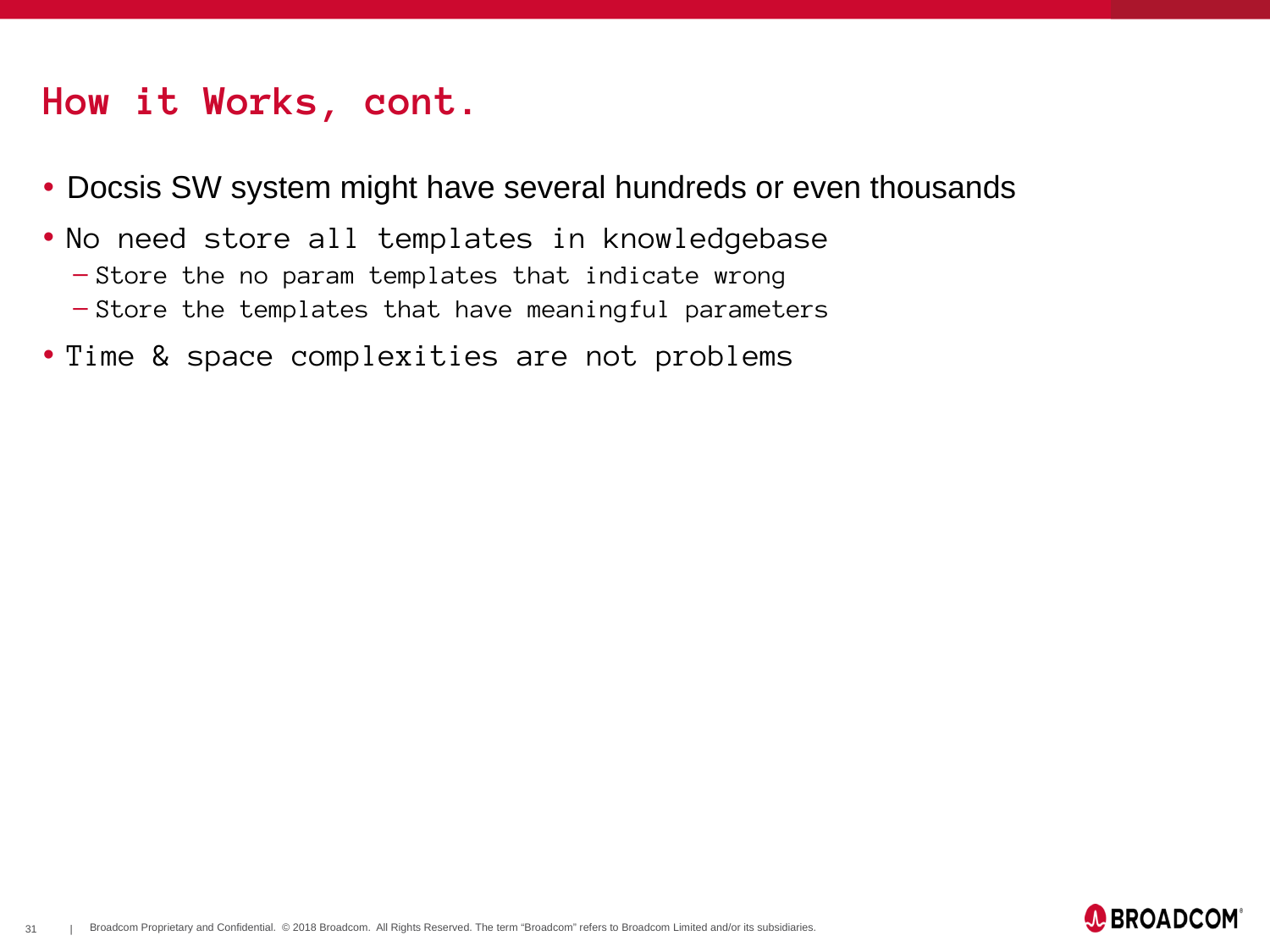

# How it Works, cont.
Docsis SW system might have several hundreds or even thousands
No need store all templates in knowledgebase
Store the no param templates that indicate wrong
Store the templates that have meaningful parameters
Time & space complexities are not problems